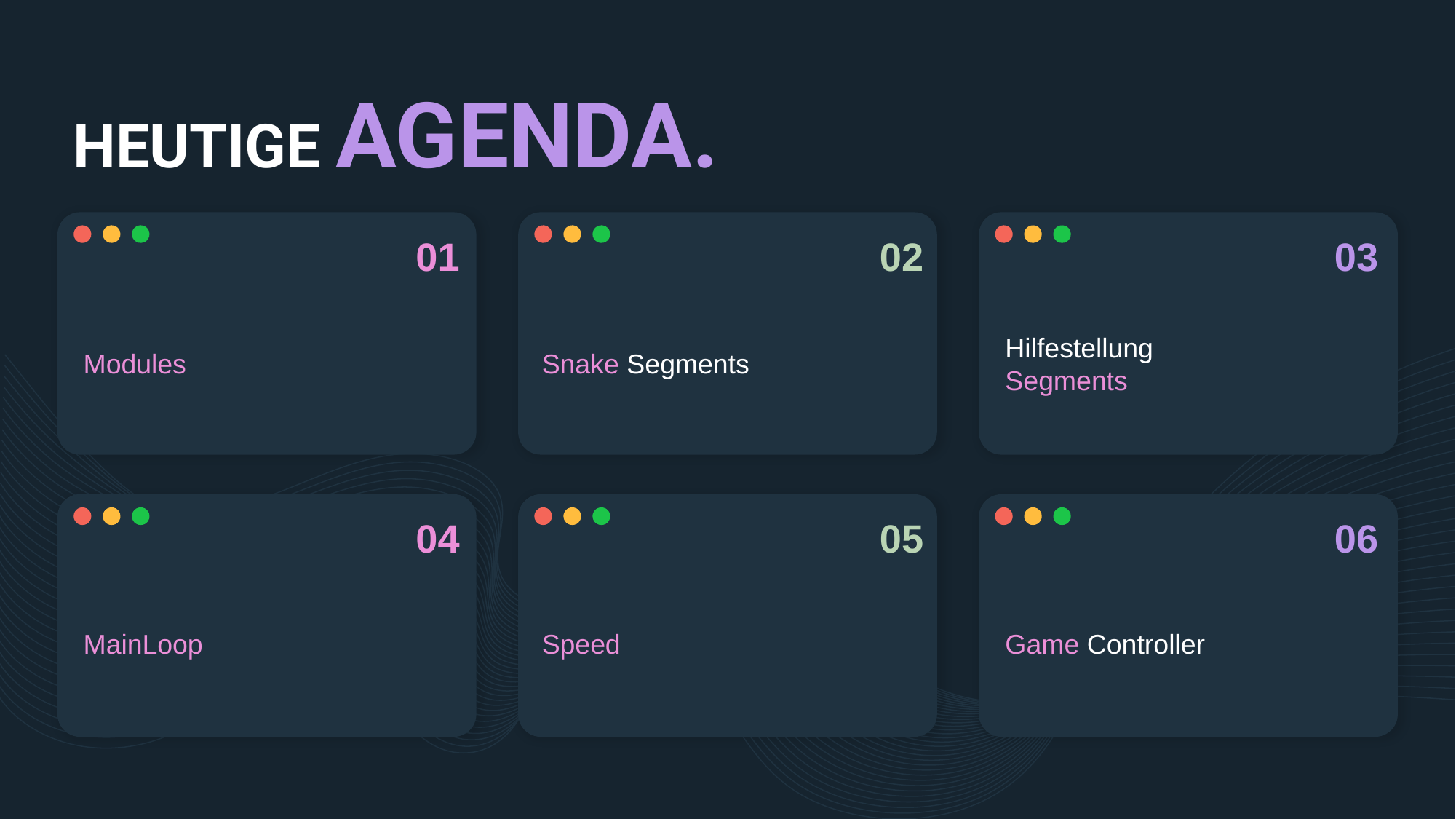

# HEUTIGE AGENDA.
01
02
03
Modules
Snake Segments
Hilfestellung
Segments
04
05
06
MainLoop
Speed
Game Controller